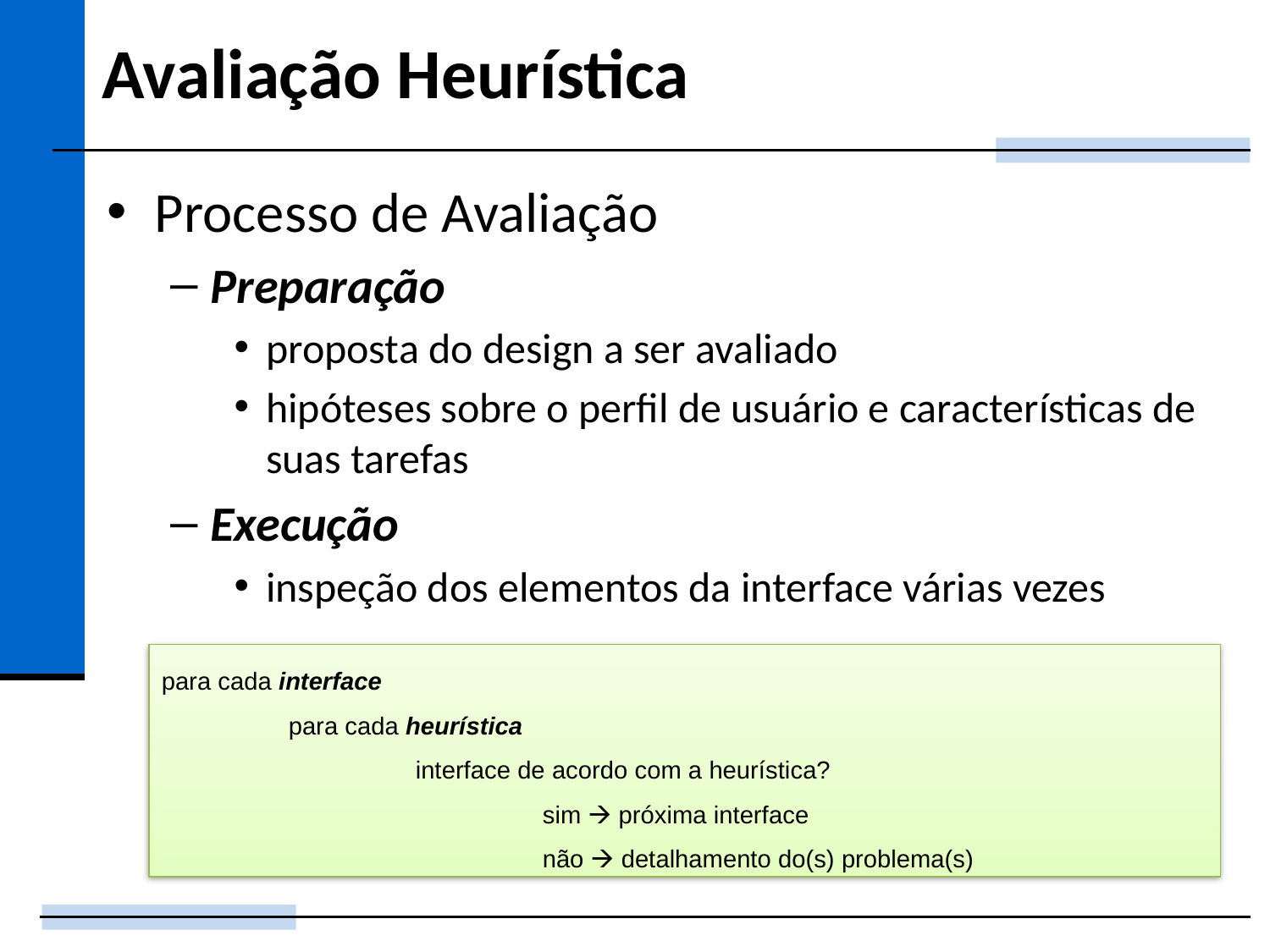

# Avaliação Heurística
Processo de Avaliação
Preparação
proposta do design a ser avaliado
hipóteses sobre o perfil de usuário e características de suas tarefas
Execução
inspeção dos elementos da interface várias vezes

para cada interface
	para cada heurística
		interface de acordo com a heurística?
			sim 🡪 próxima interface
			não 🡪 detalhamento do(s) problema(s)